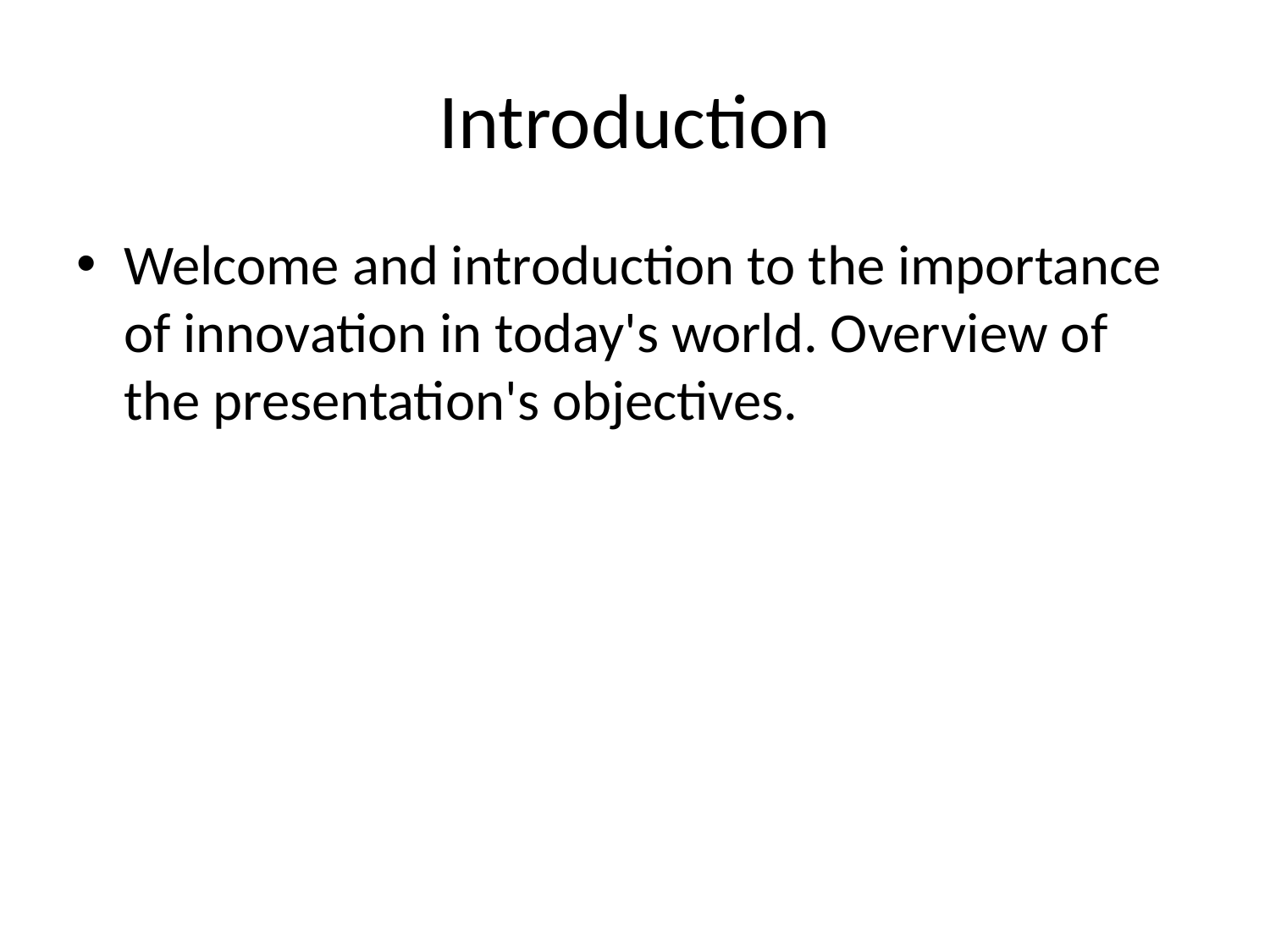

# Introduction
Welcome and introduction to the importance of innovation in today's world. Overview of the presentation's objectives.